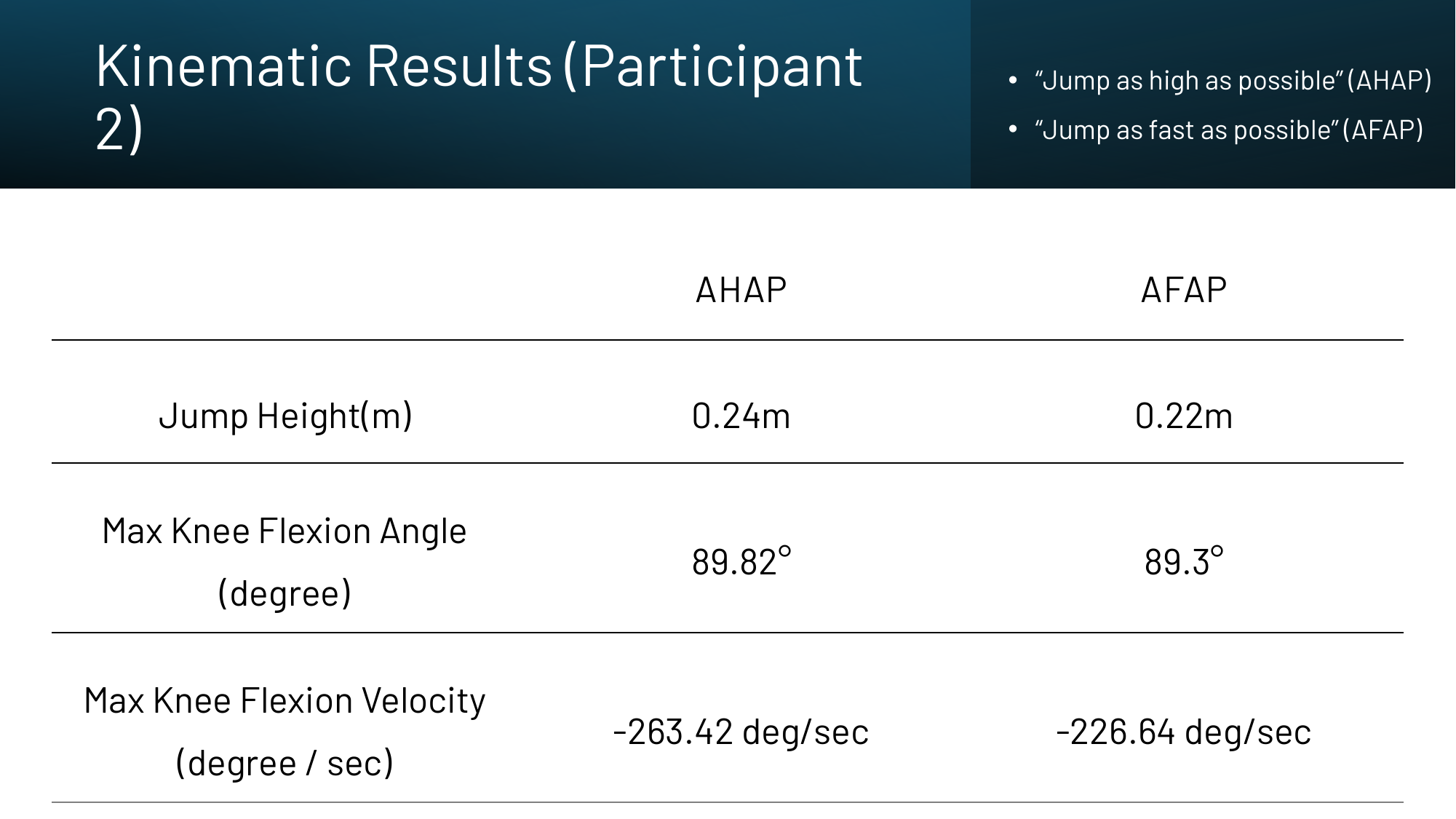

# Kinematic Results (Participant 2)
“Jump as high as possible” (AHAP)
“Jump as fast as possible” (AFAP)
|  | AHAP | AFAP |
| --- | --- | --- |
| Jump Height(m) | 0.24m | 0.22m |
| Max Knee Flexion Angle (degree) | 89.82° | 89.3° |
| Max Knee Flexion Velocity (degree / sec) | -263.42 deg/sec | -226.64 deg/sec |